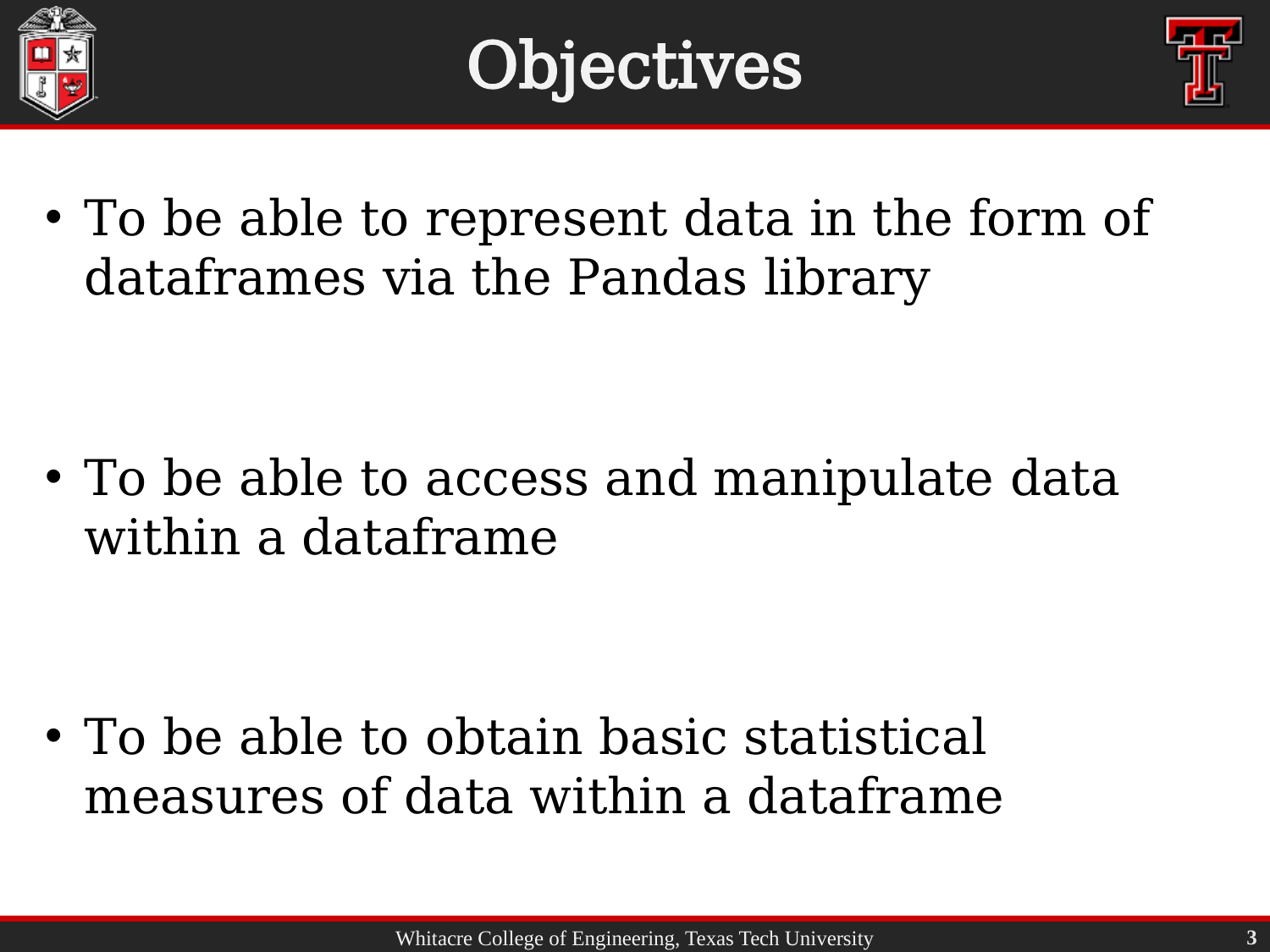

# Objectives
To be able to represent data in the form of dataframes via the Pandas library
To be able to access and manipulate data within a dataframe
To be able to obtain basic statistical measures of data within a dataframe
3